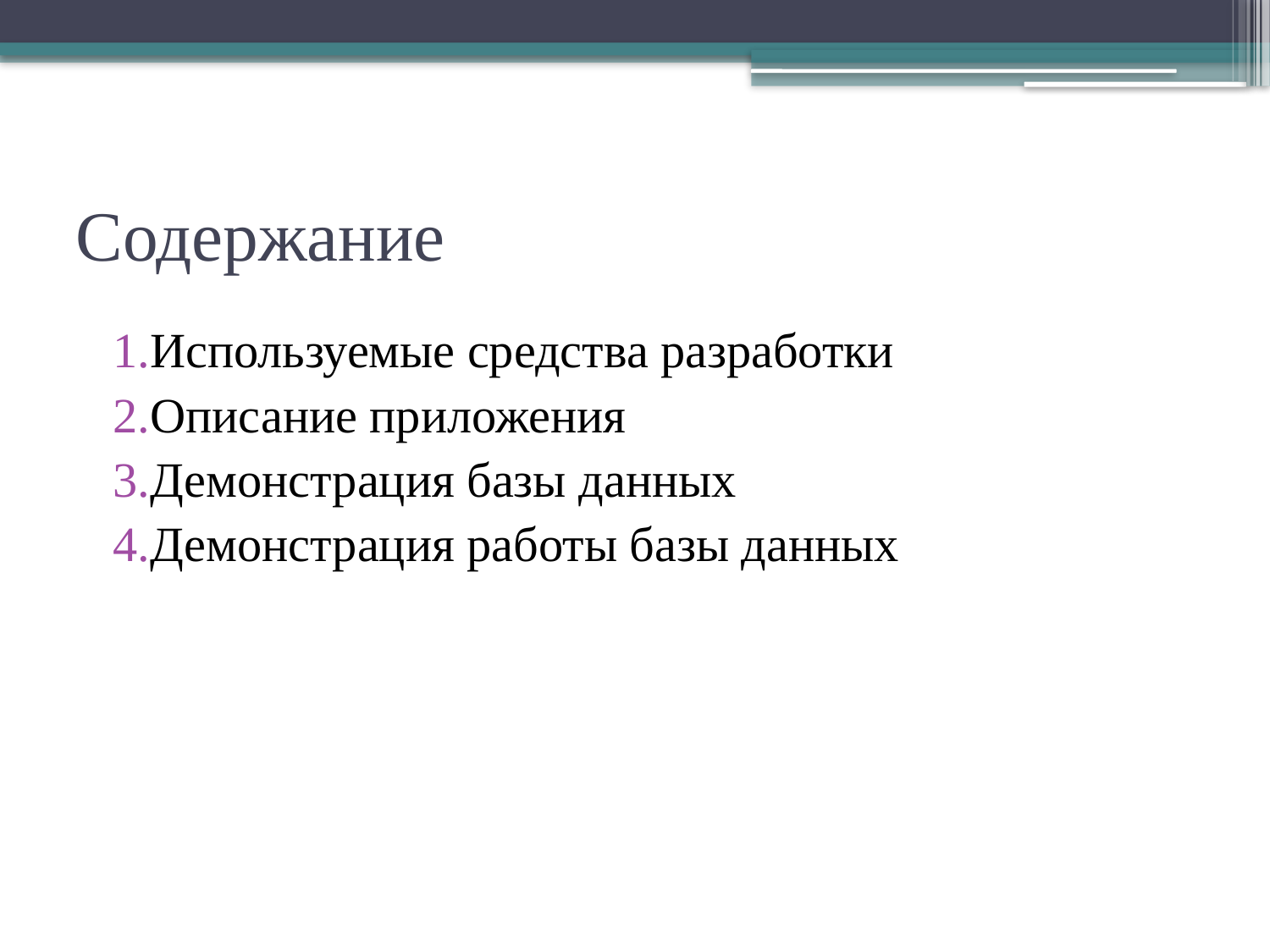

# Содержание
Используемые средства разработки
Описание приложения
Демонстрация базы данных
Демонстрация работы базы данных